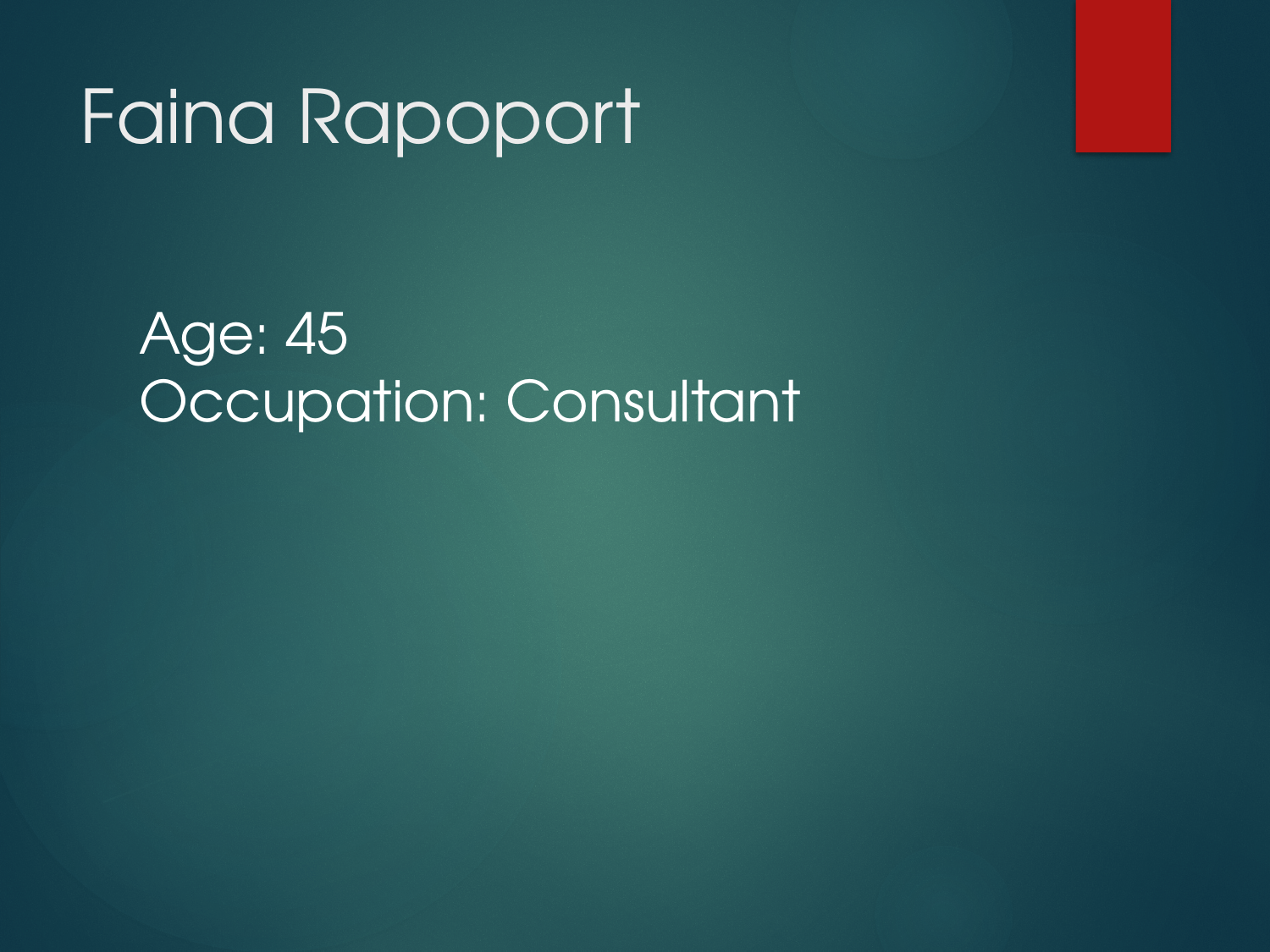

# Faina Rapoport

Age: 45
Occupation: Consultant